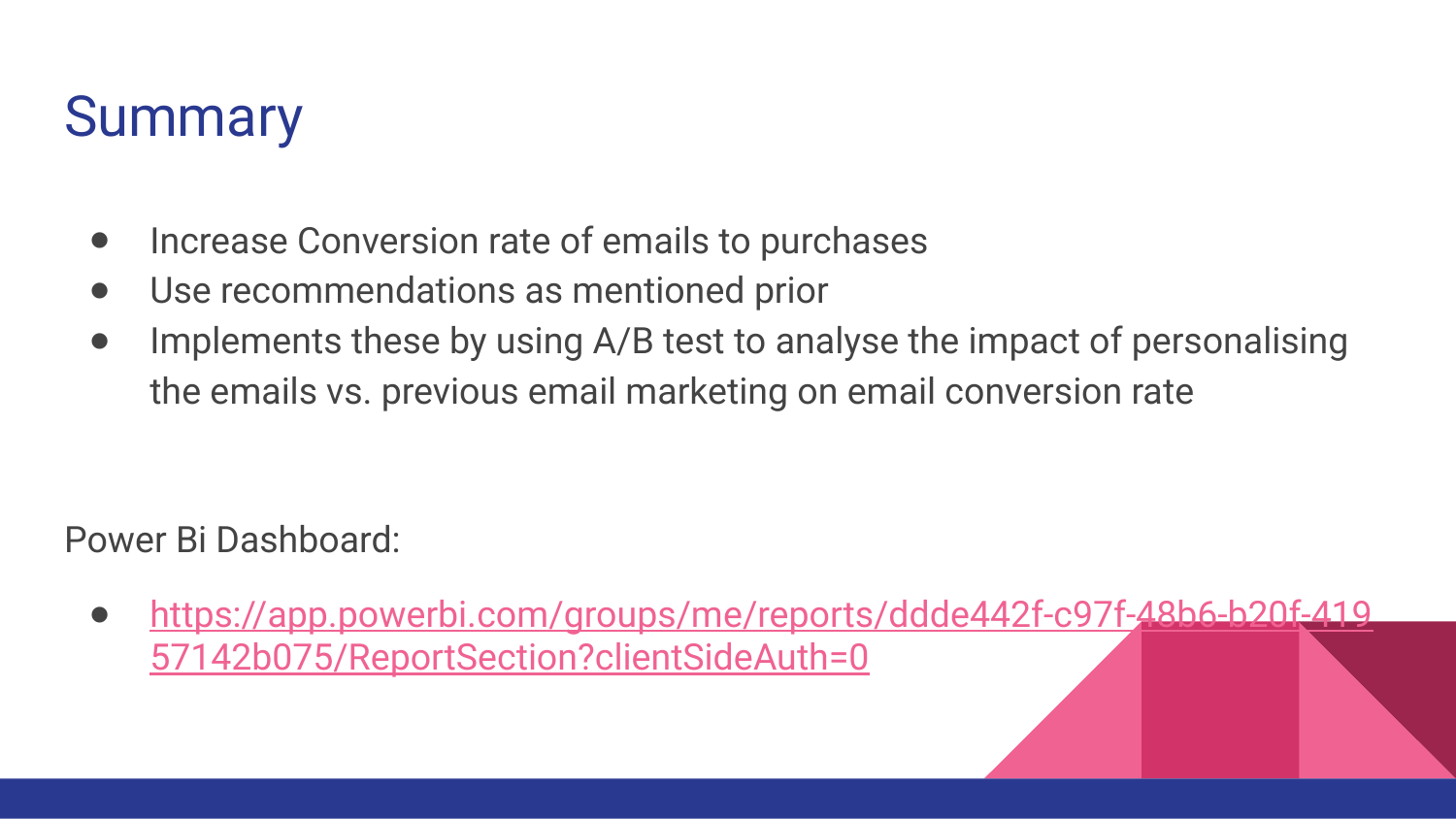

# Summary
Increase Conversion rate of emails to purchases
Use recommendations as mentioned prior
Implements these by using A/B test to analyse the impact of personalising the emails vs. previous email marketing on email conversion rate

Power Bi Dashboard:
https://app.powerbi.com/groups/me/reports/ddde442f-c97f-48b6-b20f-41957142b075/ReportSection?clientSideAuth=0